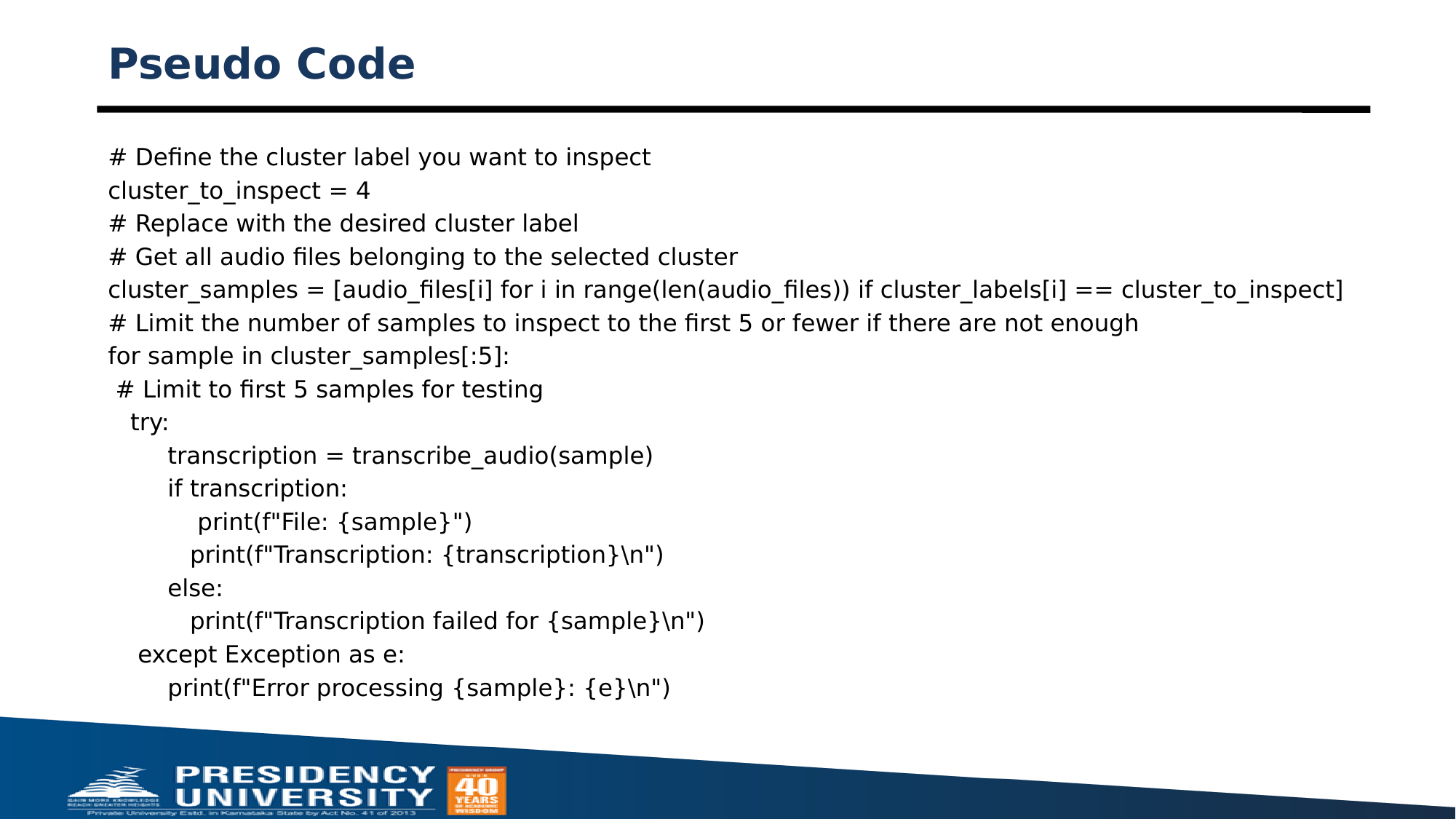

# Pseudo Code
# Define the cluster label you want to inspect
cluster_to_inspect = 4
# Replace with the desired cluster label
# Get all audio files belonging to the selected cluster
cluster_samples = [audio_files[i] for i in range(len(audio_files)) if cluster_labels[i] == cluster_to_inspect]
# Limit the number of samples to inspect to the first 5 or fewer if there are not enough
for sample in cluster_samples[:5]:
 # Limit to first 5 samples for testing
   try:
        transcription = transcribe_audio(sample)
        if transcription:
            print(f"File: {sample}")
           print(f"Transcription: {transcription}\n")
        else:
           print(f"Transcription failed for {sample}\n")
    except Exception as e:
        print(f"Error processing {sample}: {e}\n")